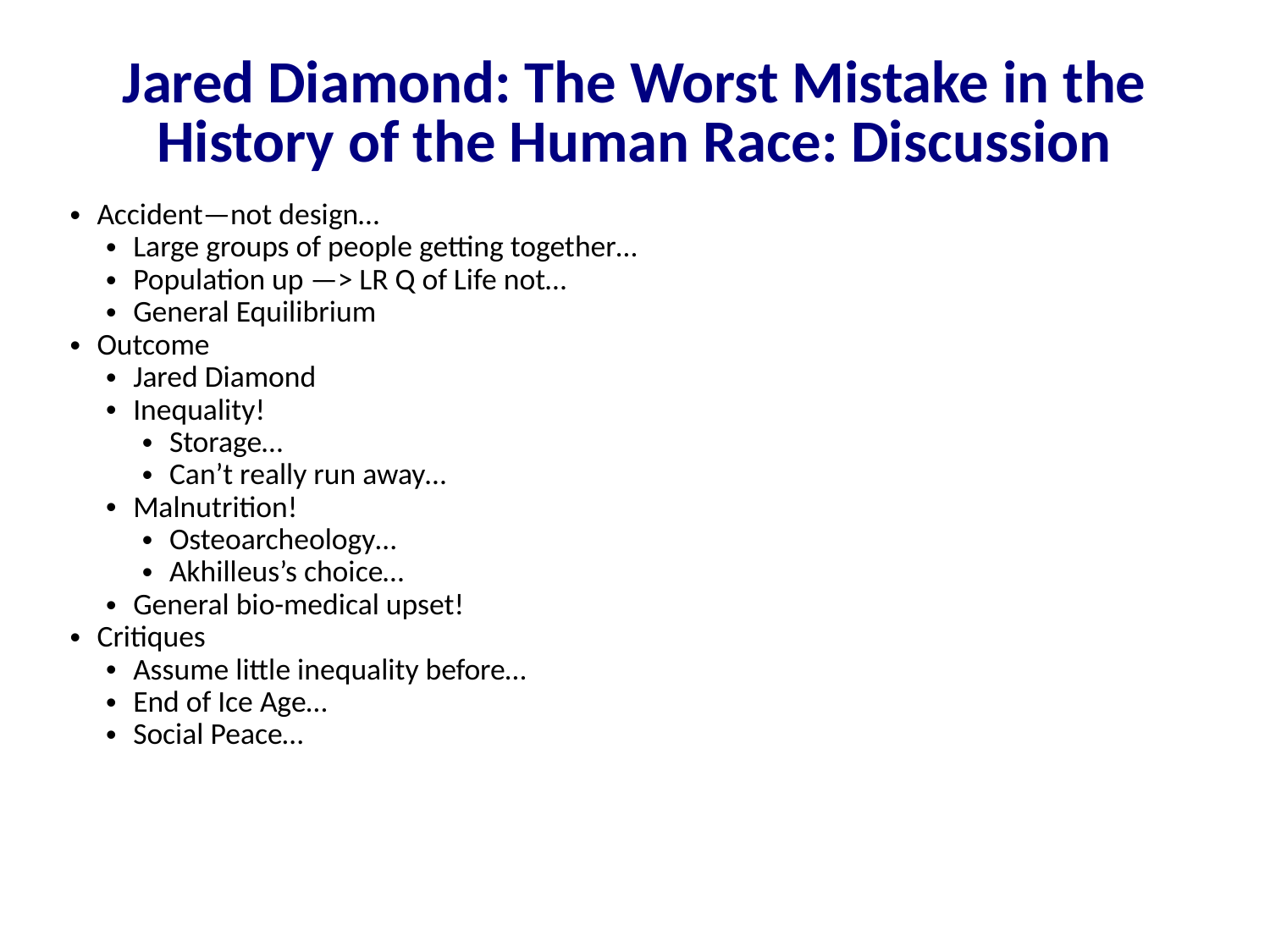

Jared Diamond: The Worst Mistake in the History of the Human Race: Discussion
Accident—not design…
Large groups of people getting together…
Population up —> LR Q of Life not…
General Equilibrium
Outcome
Jared Diamond
Inequality!
Storage…
Can’t really run away…
Malnutrition!
Osteoarcheology…
Akhilleus’s choice…
General bio-medical upset!
Critiques
Assume little inequality before…
End of Ice Age…
Social Peace…